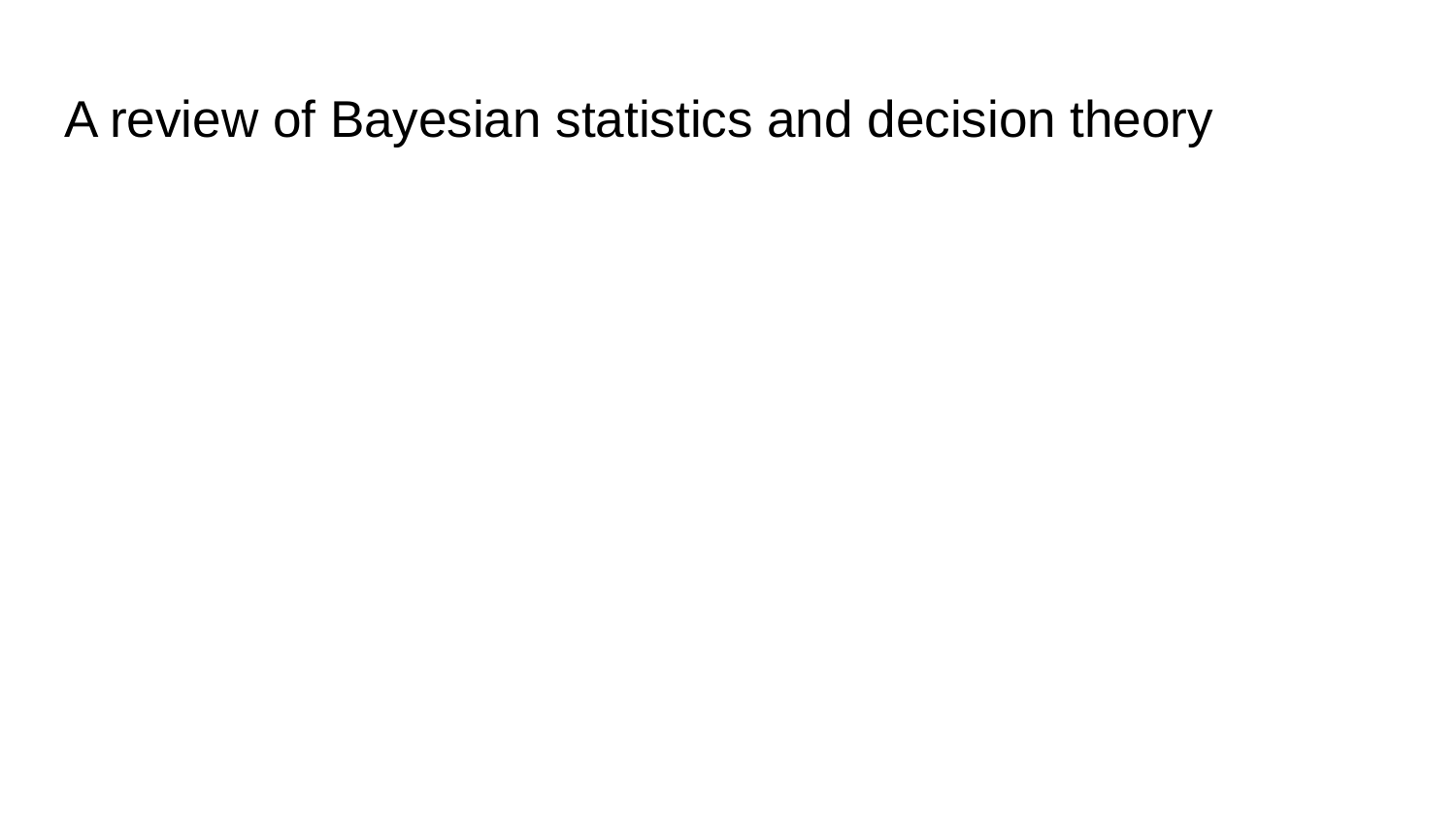

# A review of Bayesian statistics and decision theory